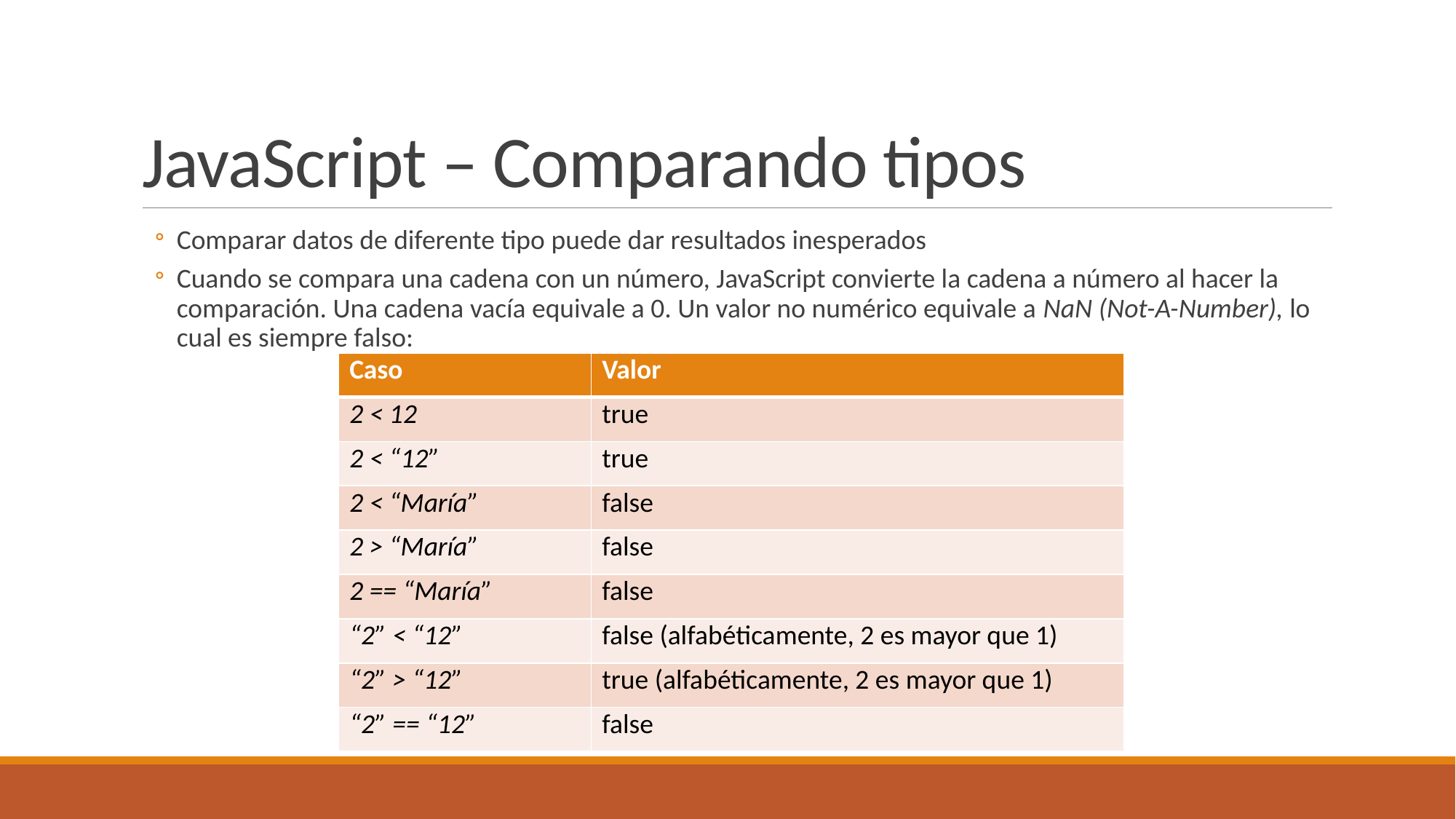

# JavaScript – Comparando tipos
Comparar datos de diferente tipo puede dar resultados inesperados
Cuando se compara una cadena con un número, JavaScript convierte la cadena a número al hacer la comparación. Una cadena vacía equivale a 0. Un valor no numérico equivale a NaN (Not-A-Number), lo cual es siempre falso:
| Caso | Valor |
| --- | --- |
| 2 < 12 | true |
| 2 < “12” | true |
| 2 < “María” | false |
| 2 > “María” | false |
| 2 == “María” | false |
| “2” < “12” | false (alfabéticamente, 2 es mayor que 1) |
| “2” > “12” | true (alfabéticamente, 2 es mayor que 1) |
| “2” == “12” | false |